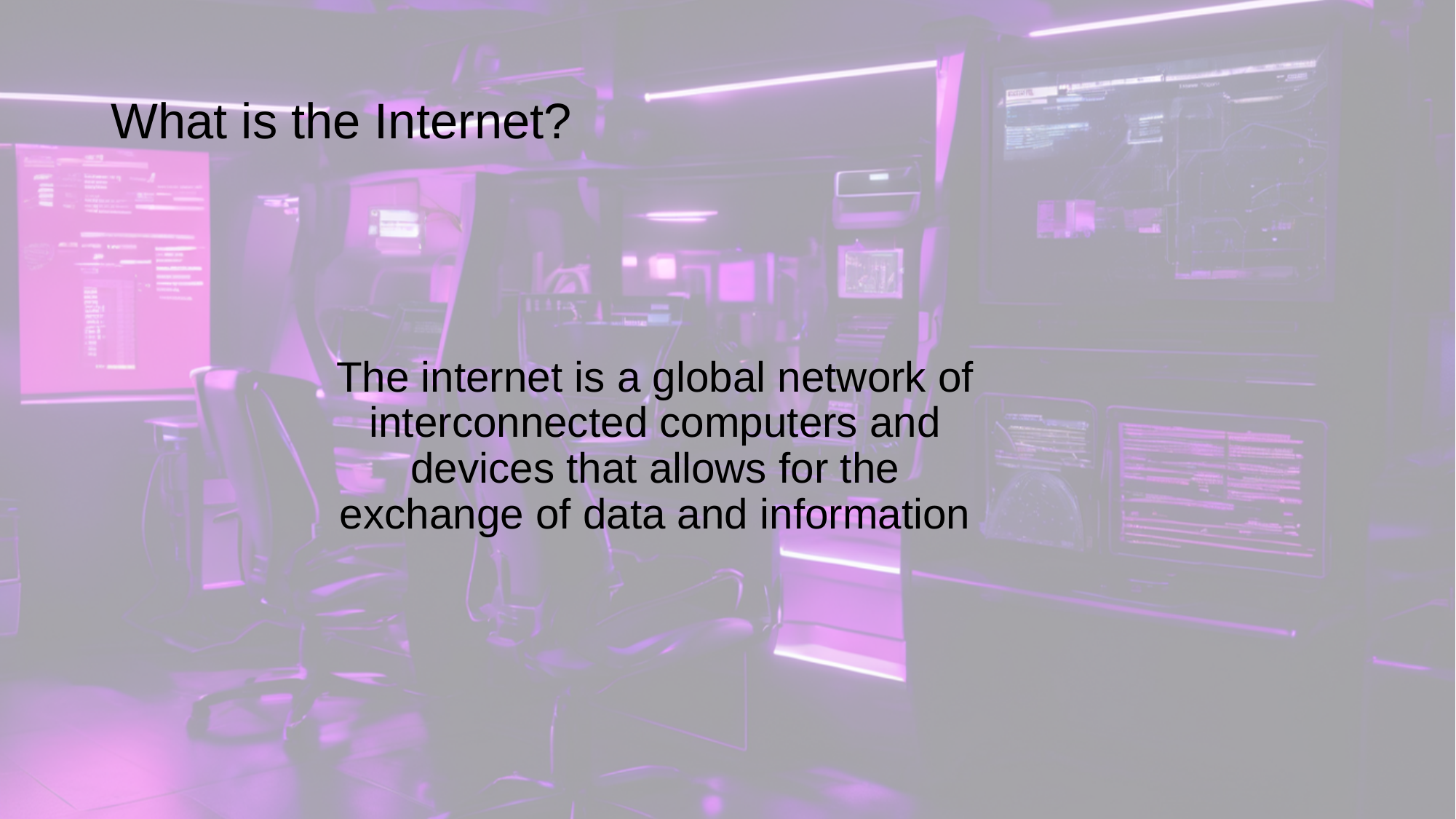

# What is the Internet?
The internet is a global network of interconnected computers and devices that allows for the exchange of data and information